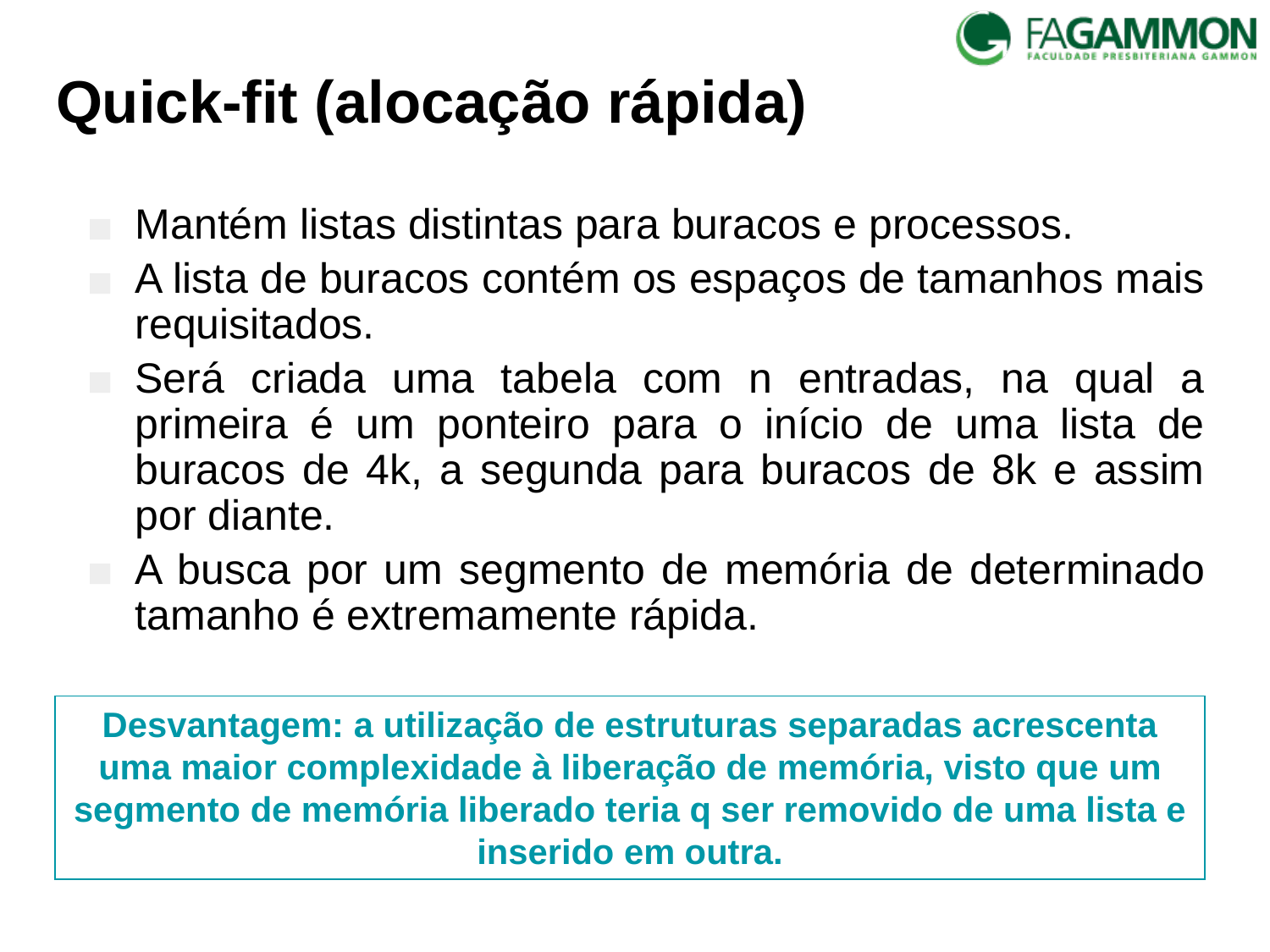

# Quick-fit (alocação rápida)
Mantém listas distintas para buracos e processos.
A lista de buracos contém os espaços de tamanhos mais requisitados.
Será criada uma tabela com n entradas, na qual a primeira é um ponteiro para o início de uma lista de buracos de 4k, a segunda para buracos de 8k e assim por diante.
A busca por um segmento de memória de determinado tamanho é extremamente rápida.
Desvantagem: a utilização de estruturas separadas acrescenta uma maior complexidade à liberação de memória, visto que um segmento de memória liberado teria q ser removido de uma lista e inserido em outra.